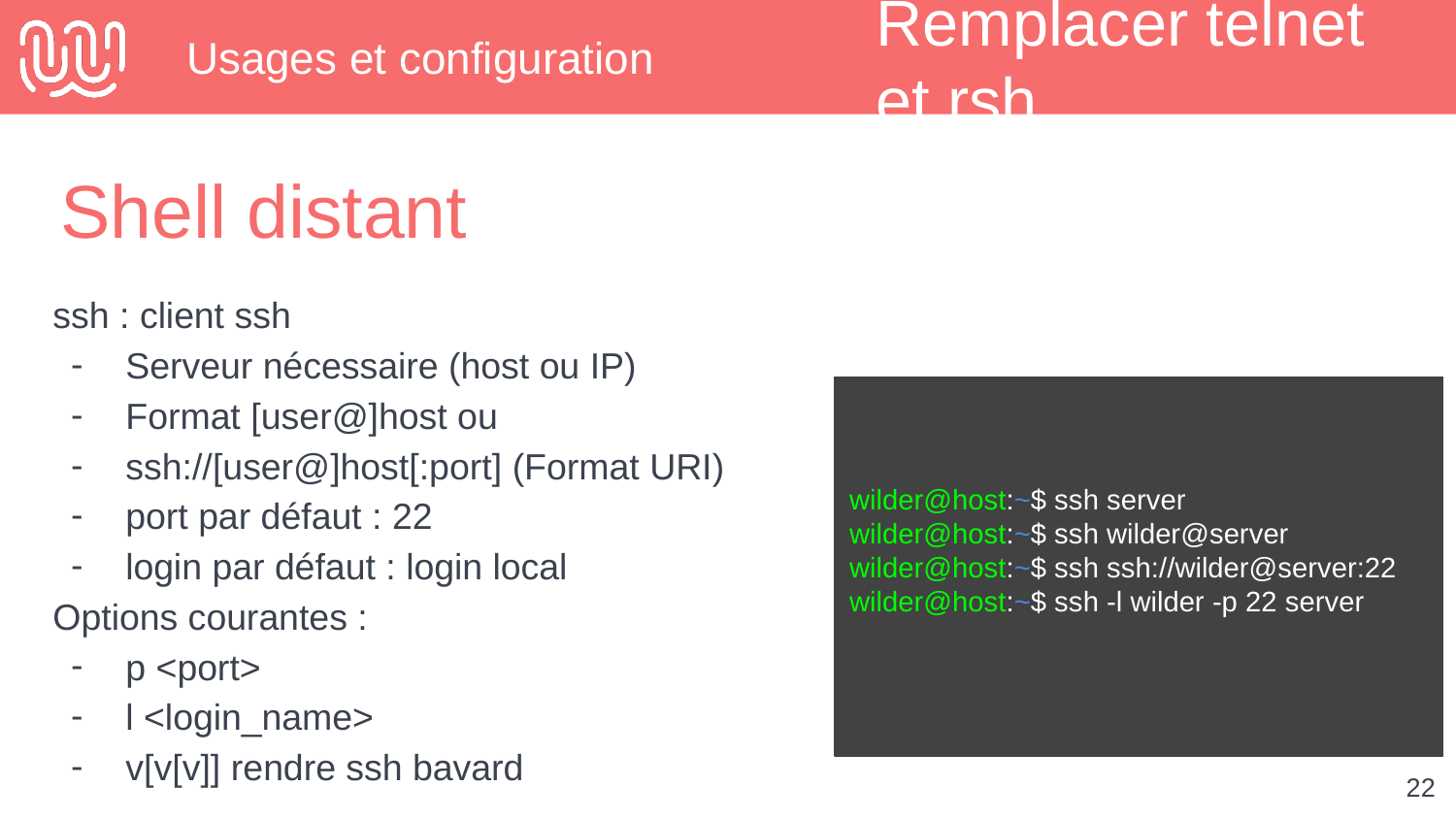

# Usages et configuration
Remplacer telnet et rsh
Shell distant
ssh : client ssh
Serveur nécessaire (host ou IP)
Format [user@]host ou
ssh://[user@]host[:port] (Format URI)
port par défaut : 22
login par défaut : login local
Options courantes :
p <port>
l <login_name>
v[v[v]] rendre ssh bavard
wilder@host:~$ ssh server
wilder@host:~$ ssh wilder@server
wilder@host:~$ ssh ssh://wilder@server:22
wilder@host:~$ ssh -l wilder -p 22 server

22